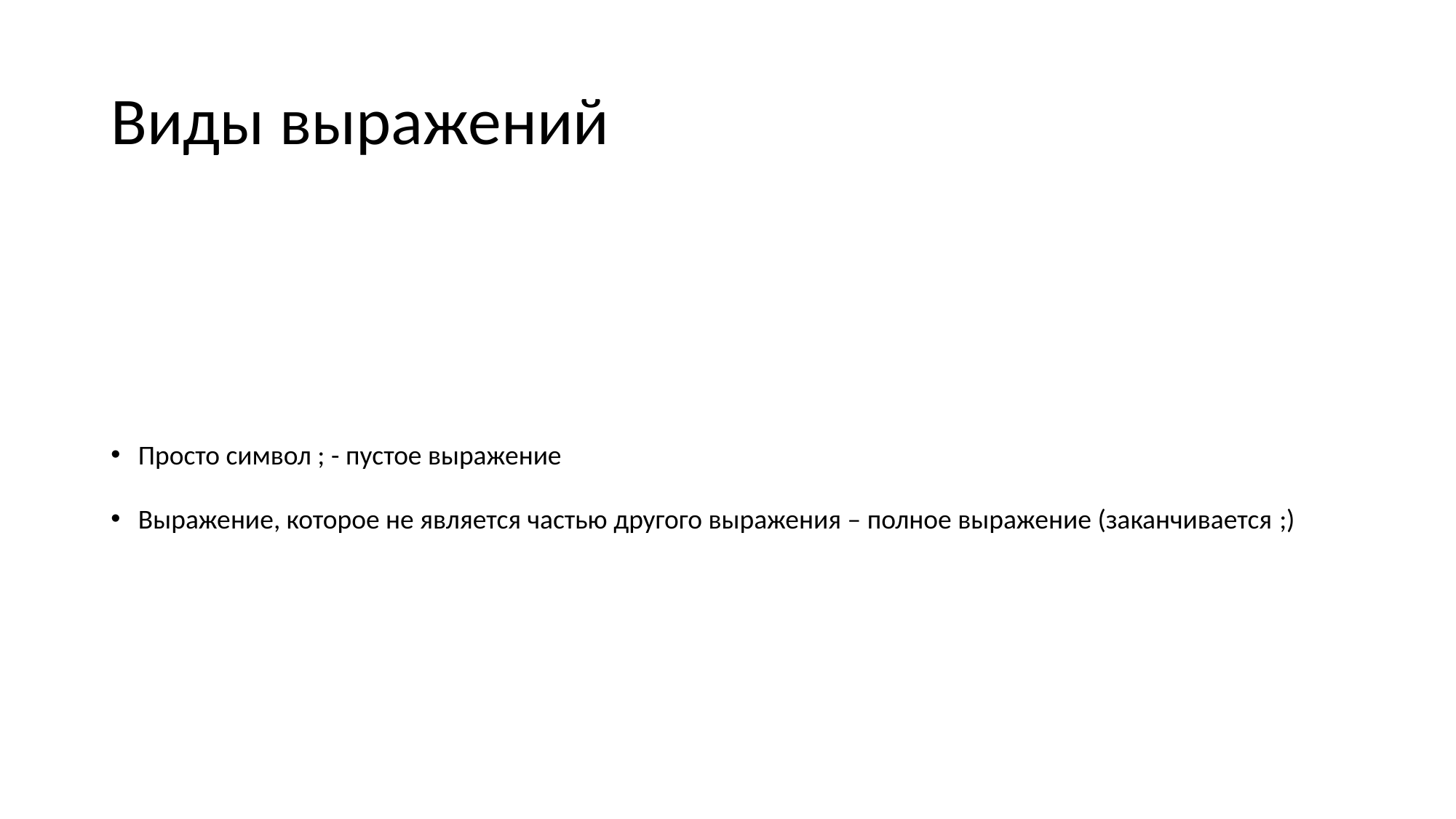

# Виды выражений
Просто символ ; - пустое выражение
Выражение, которое не является частью другого выражения – полное выражение (заканчивается ;)